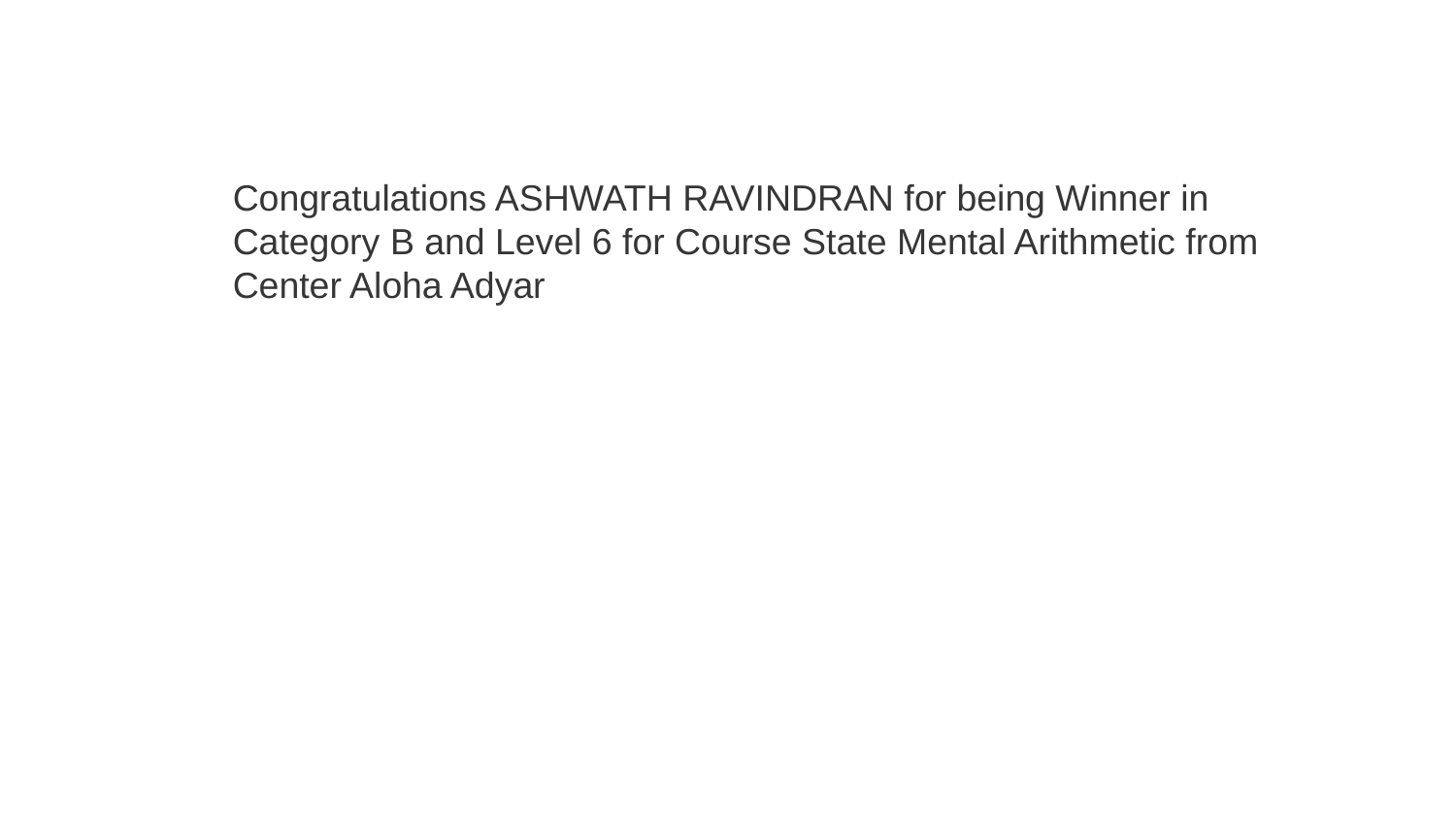

Congratulations ASHWATH RAVINDRAN for being Winner in Category B and Level 6 for Course State Mental Arithmetic from Center Aloha Adyar